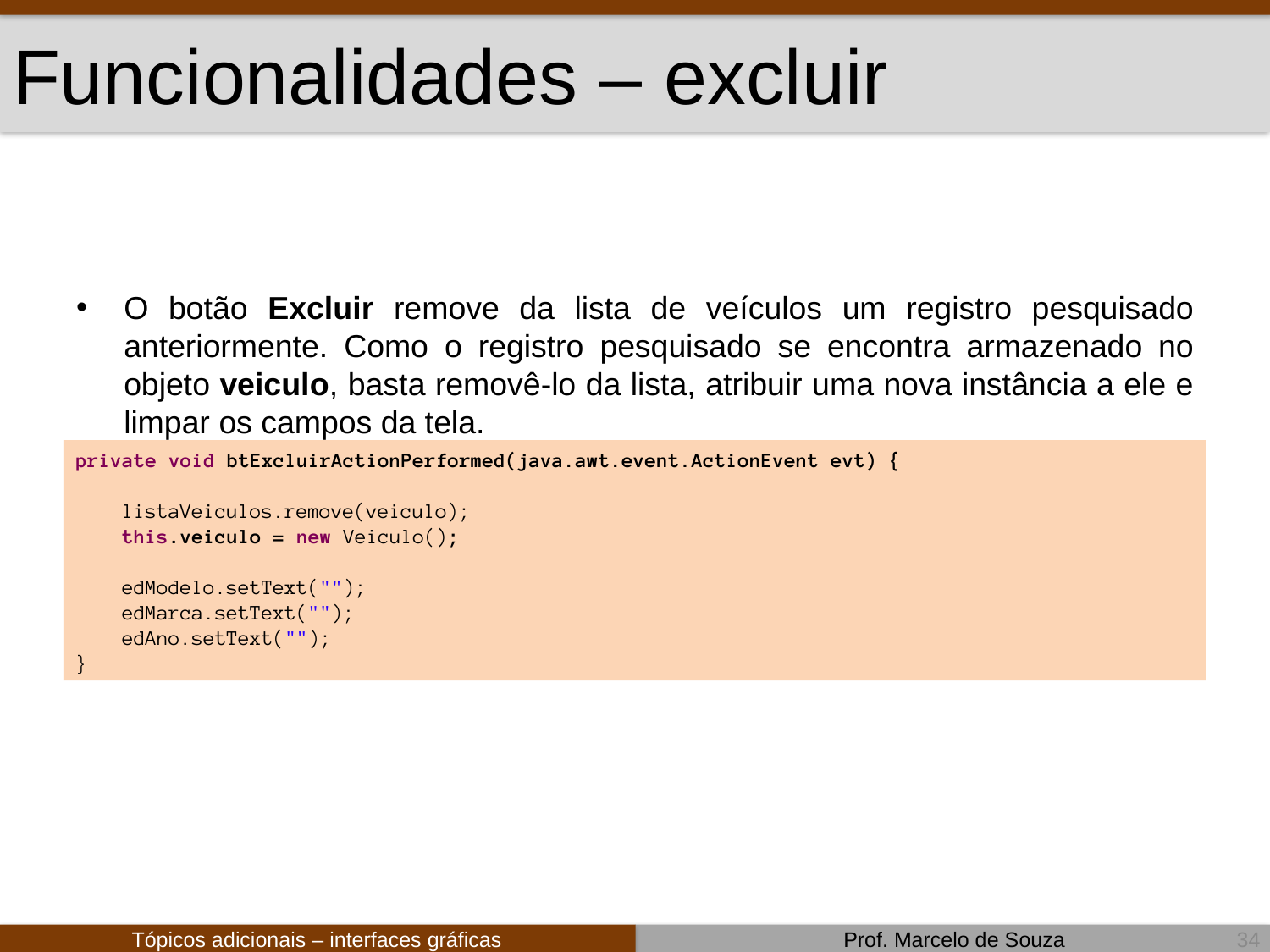

# Funcionalidades – excluir

O botão Excluir remove da lista de veículos um registro pesquisado anteriormente. Como o registro pesquisado se encontra armazenado no objeto veiculo, basta removê-lo da lista, atribuir uma nova instância a ele e limpar os campos da tela.
private void btExcluirActionPerformed(java.awt.event.ActionEvent evt) {
    listaVeiculos.remove(veiculo);
    this.veiculo = new Veiculo();

    edModelo.setText("");
    edMarca.setText("");
    edAno.setText("");
}
34